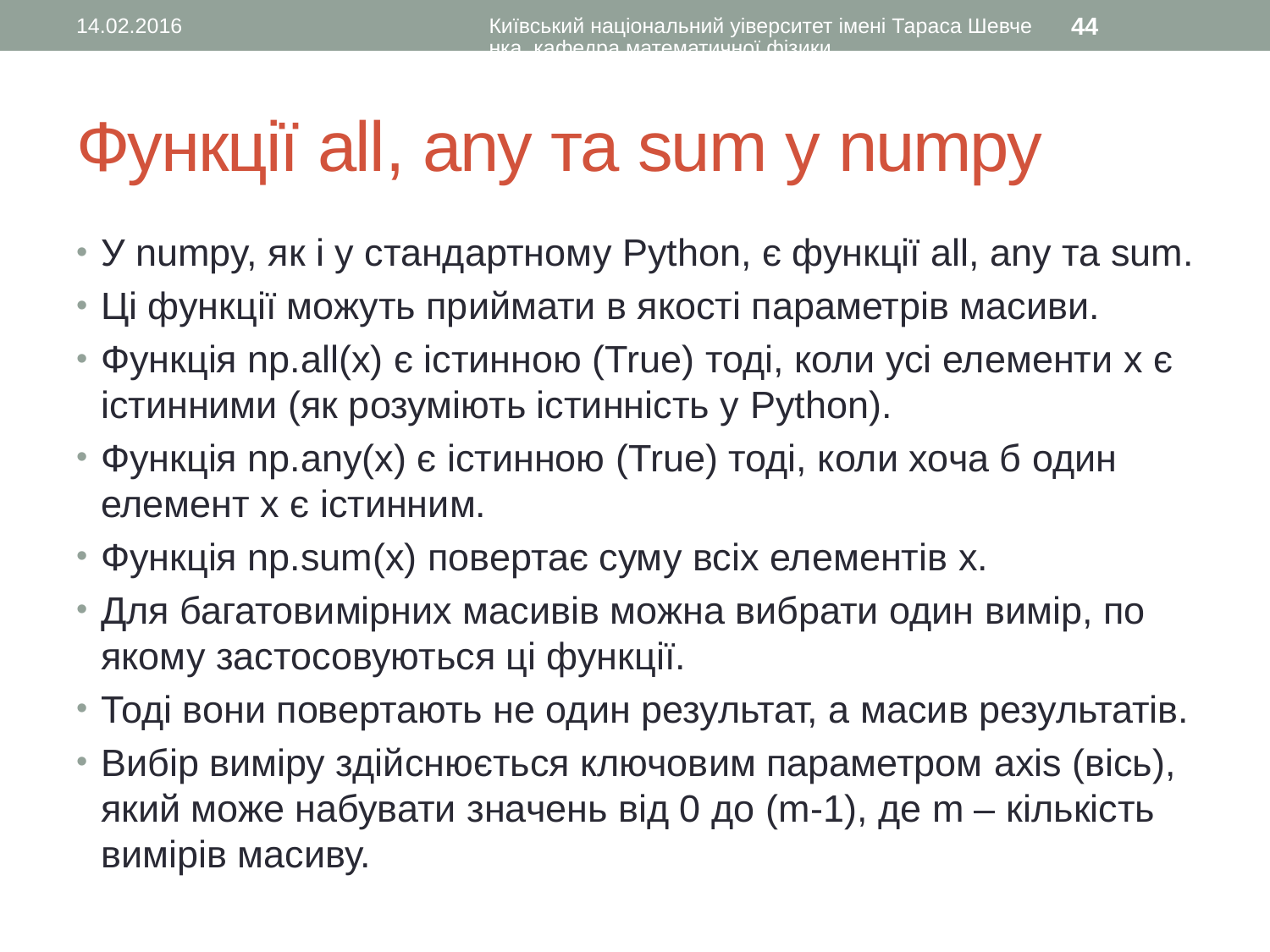

14.02.2016
Київський національний уіверситет імені Тараса Шевченка, кафедра математичної фізики
44
# Функції all, any та sum у numpy
У numpy, як і у стандартному Python, є функції all, any та sum.
Ці функції можуть приймати в якості параметрів масиви.
Функція np.all(x) є істинною (True) тоді, коли усі елементи x є істинними (як розуміють істинність у Python).
Функція np.any(x) є істинною (True) тоді, коли хоча б один елемент x є істинним.
Функція np.sum(x) повертає суму всіх елементів x.
Для багатовимірних масивів можна вибрати один вимір, по якому застосовуються ці функції.
Тоді вони повертають не один результат, а масив результатів.
Вибір виміру здійснюється ключовим параметром axis (вісь), який може набувати значень від 0 до (m-1), де m – кількість вимірів масиву.